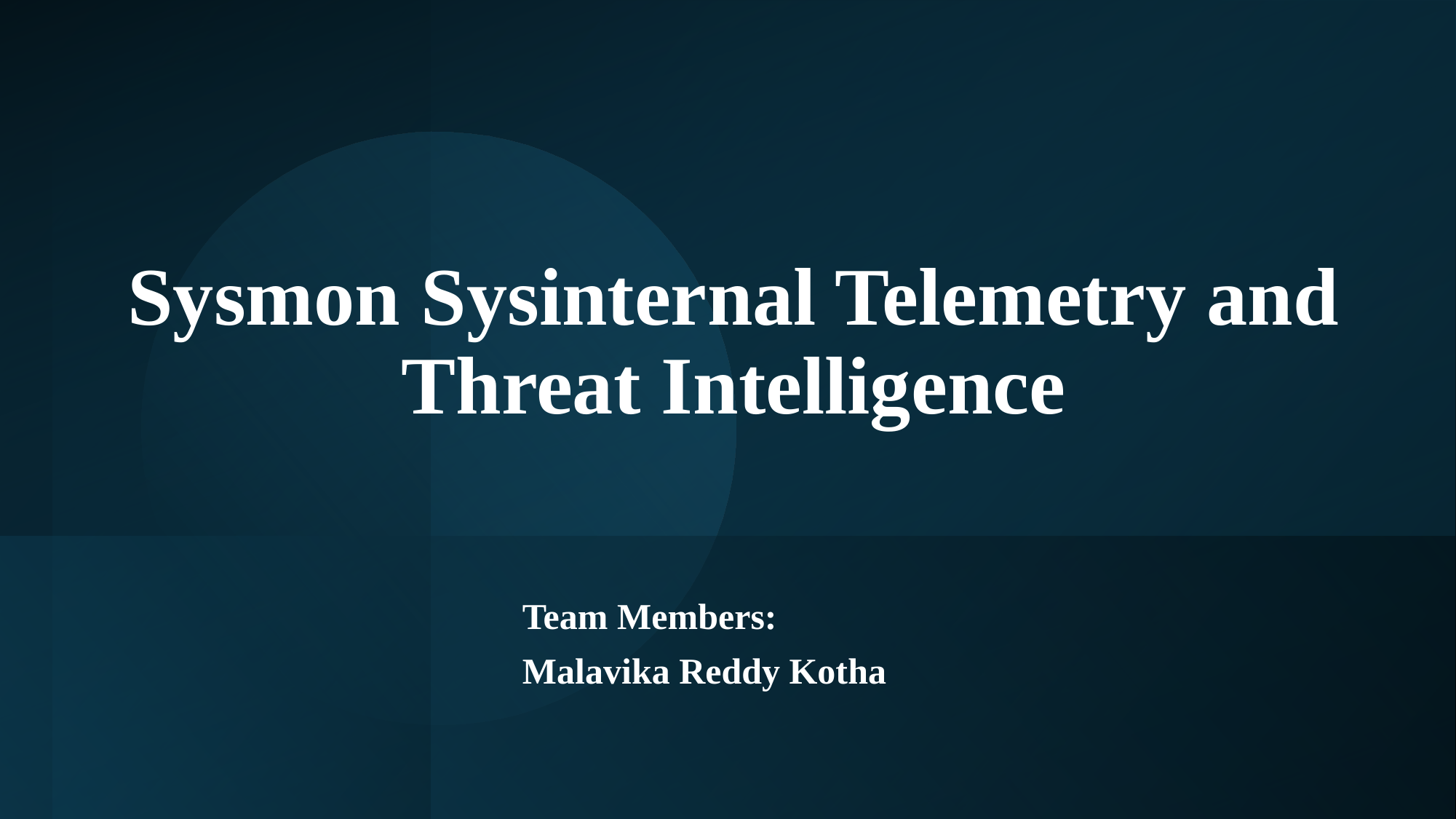

# Sysmon Sysinternal Telemetry and Threat Intelligence

Team Members:
Malavika Reddy Kotha